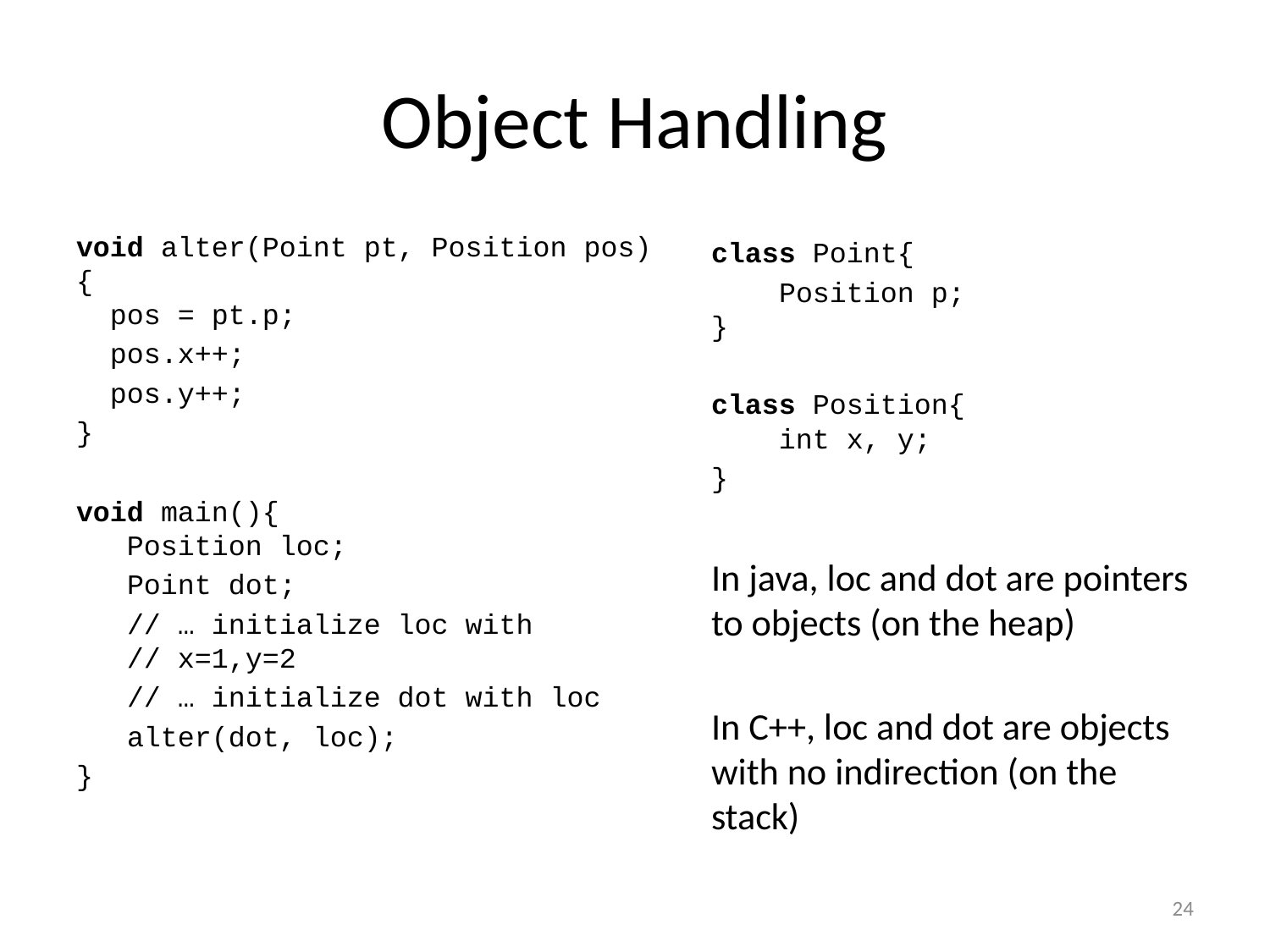

# Object Handling
void alter(Point pt, Position pos){
  pos = pt.p;
  pos.x++;
  pos.y++;
}

void main(){
   Position loc;
   Point dot;
   // … initialize loc with
   // x=1,y=2
   // … initialize dot with loc
   alter(dot, loc);
}
class Point{
    Position p;
}

class Position{
    int x, y;
}

In java, loc and dot are pointers to objects (on the heap)

In C++, loc and dot are objects with no indirection (on the stack)

24